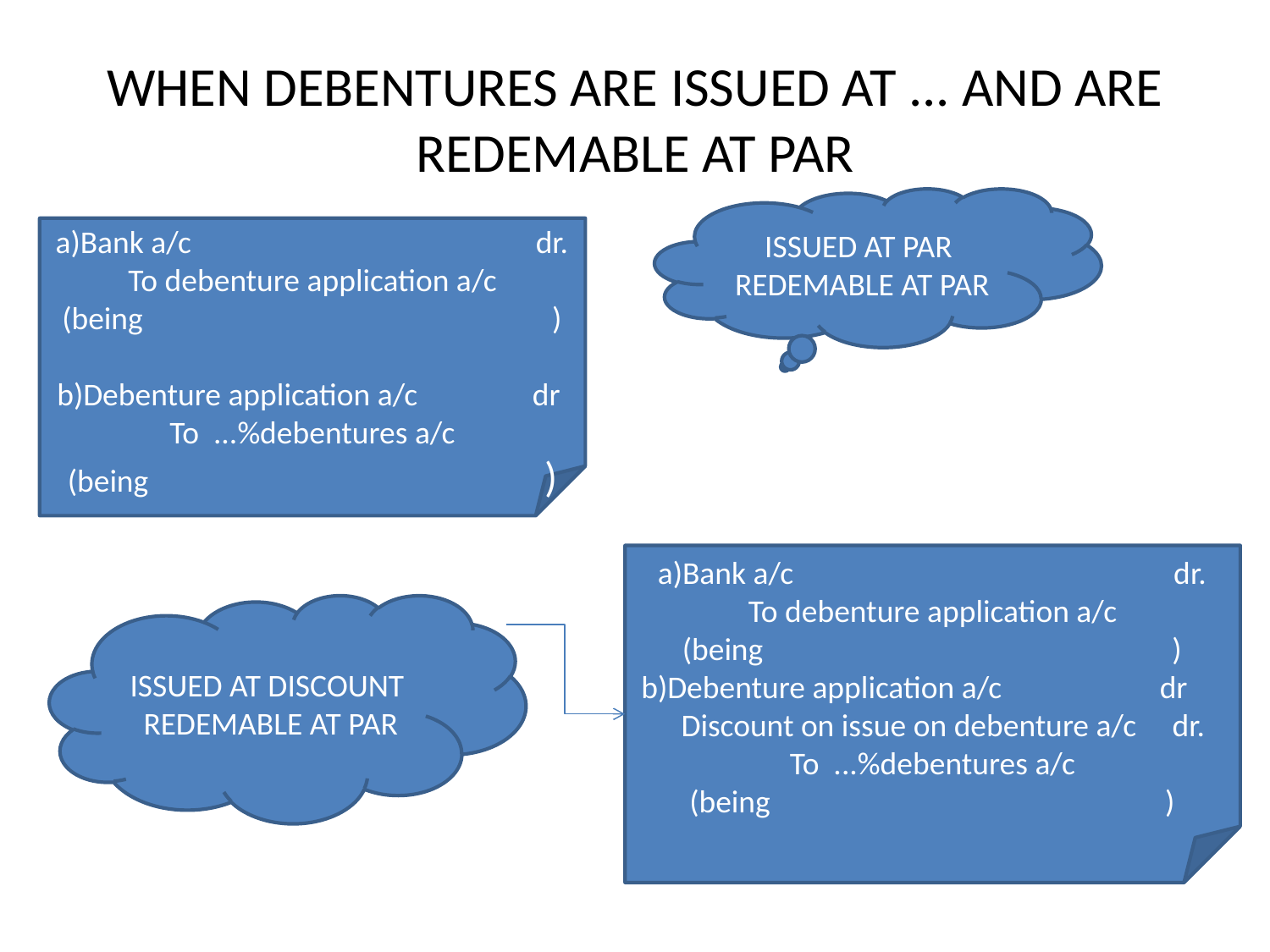

# WHEN DEBENTURES ARE ISSUED AT ... AND ARE REDEMABLE AT PAR
ISSUED AT PAR
REDEMABLE AT PAR

a)Bank a/c                                                dr.
To debenture application a/c
(being                                                         )

b)Debenture application a/c                dr
To  ...%debentures a/c
(being                                                       )
a)Bank a/c                                                     dr.
To debenture application a/c
(being                                                         ) b)Debenture application a/c                      dr            Discount on issue on debenture a/c     dr.
To  ...%debentures a/c
(being                                                       )
ISSUED AT DISCOUNT
REDEMABLE AT PAR